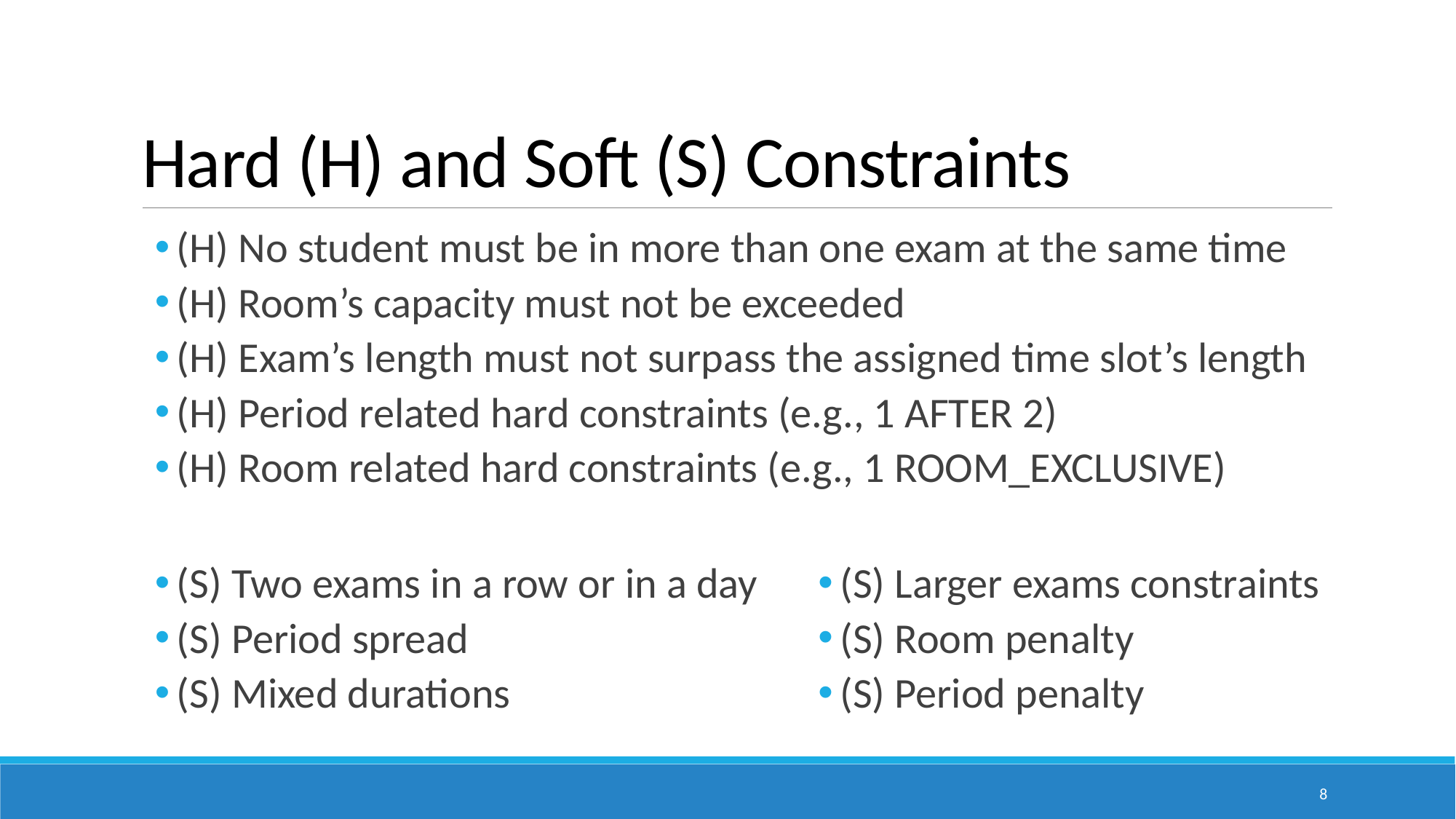

# Hard (H) and Soft (S) Constraints
(H) No student must be in more than one exam at the same time
(H) Room’s capacity must not be exceeded
(H) Exam’s length must not surpass the assigned time slot’s length
(H) Period related hard constraints (e.g., 1 AFTER 2)
(H) Room related hard constraints (e.g., 1 ROOM_EXCLUSIVE)

(S) Two exams in a row or in a day
(S) Period spread
(S) Mixed durations
(S) Larger exams constraints
(S) Room penalty
(S) Period penalty
8